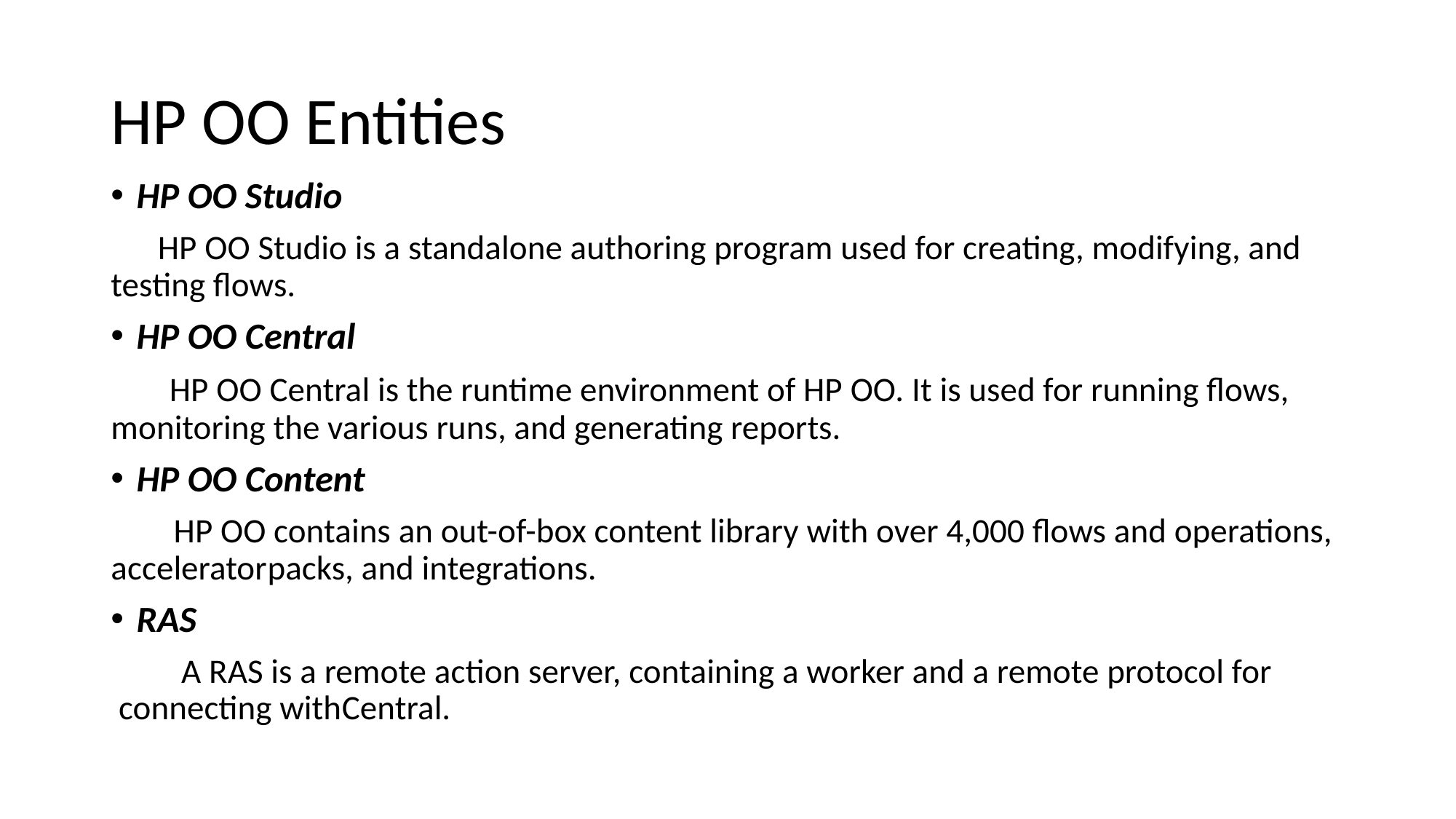

# HP OO Entities
HP OO Studio
      HP OO Studio is a standalone authoring program used for creating, modifying, and testing flows.
HP OO Central
       HP OO Central is the runtime environment of HP OO. It is used for running flows, monitoring the various runs, and generating reports.
HP OO Content
        HP OO contains an out-of-box content library with over 4,000 flows and operations, acceleratorpacks, and integrations.
RAS
         A RAS is a remote action server, containing a worker and a remote protocol for           connecting withCentral.